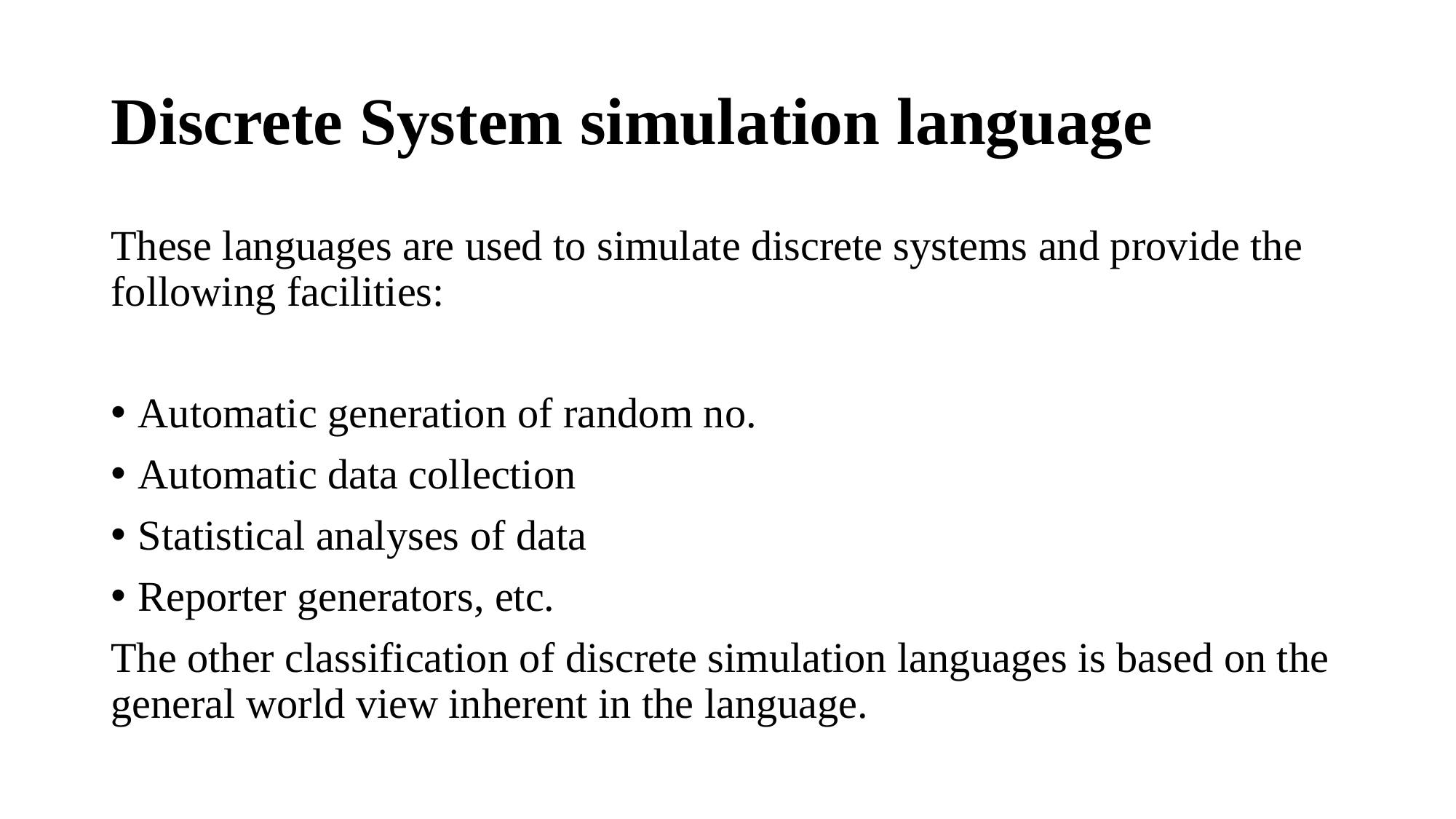

# Discrete System simulation language
These languages are used to simulate discrete systems and provide the following facilities:

Automatic generation of random no.
Automatic data collection
Statistical analyses of data
Reporter generators, etc.
The other classification of discrete simulation languages is based on the general world view inherent in the language.